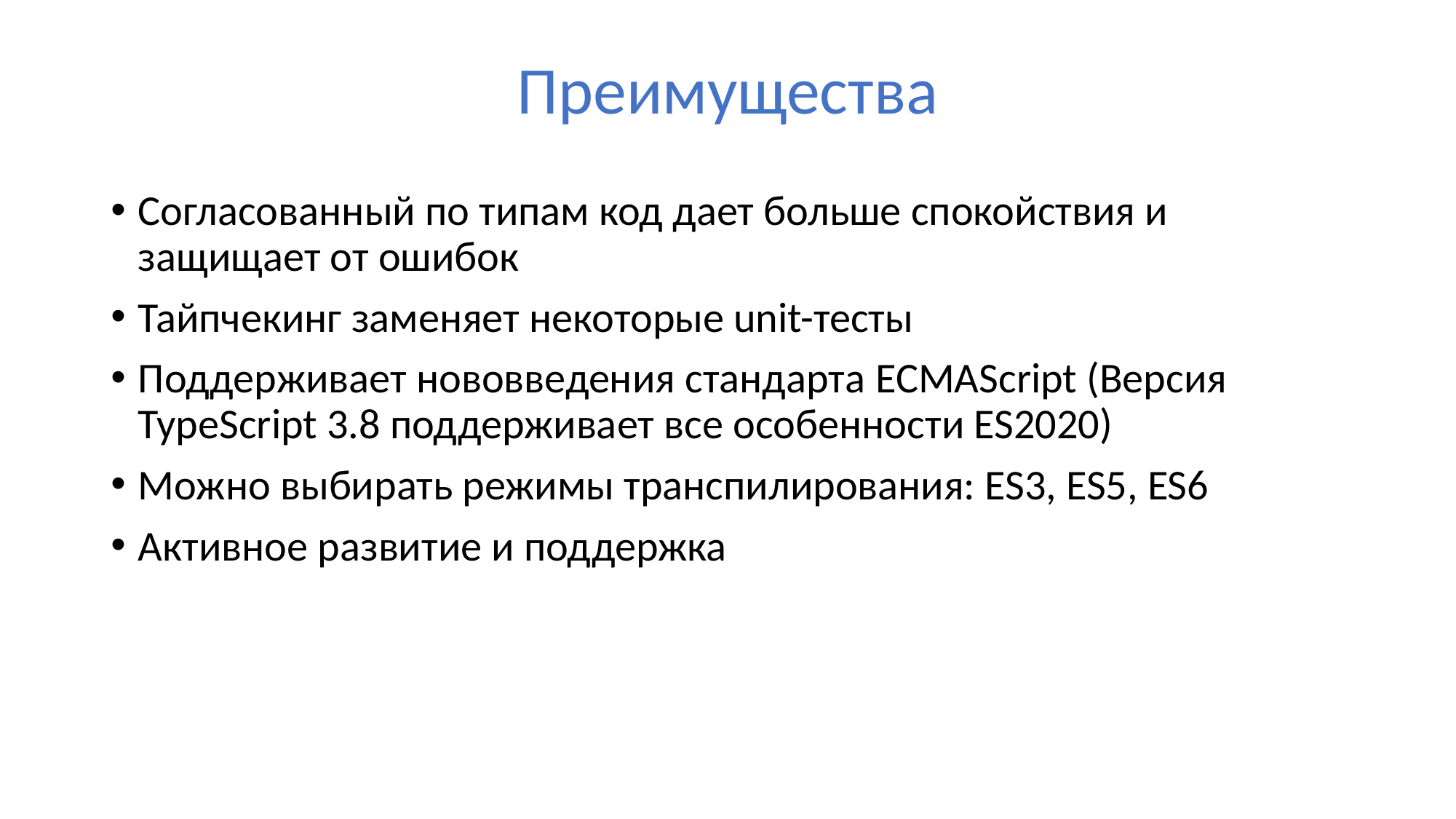

# Преимущества
Согласованный по типам код дает больше спокойствия и защищает от ошибок
Тайпчекинг заменяет некоторые unit-тесты
Поддерживает нововведения стандарта ECMAScript (Версия TypeScript 3.8 поддерживает все особенности ES2020)
Можно выбирать режимы транспилирования: ES3, ES5, ES6
Активное развитие и поддержка